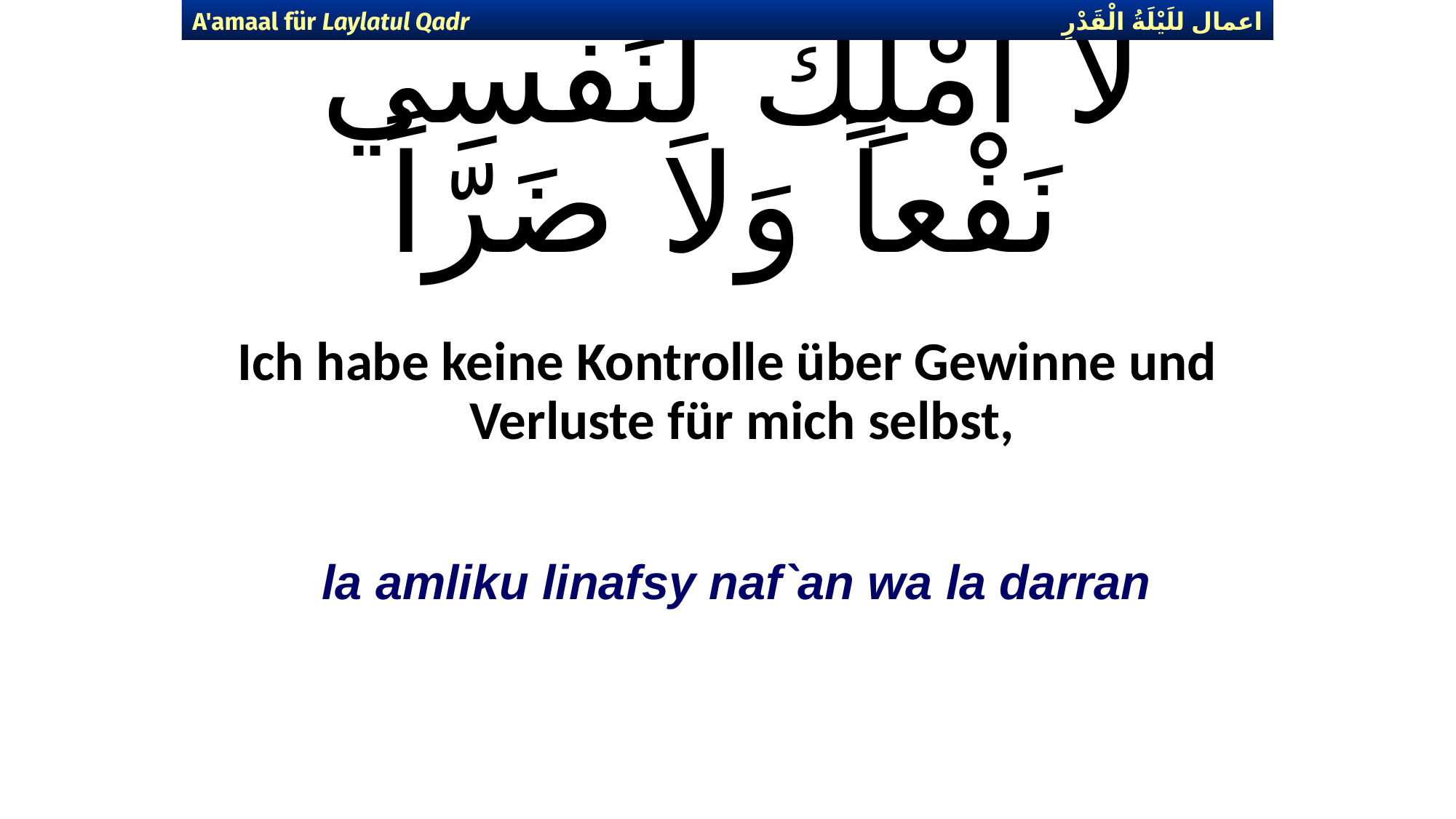

اعمال للَيْلَةُ الْقَدْرِ
A'amaal für Laylatul Qadr
# لا أَمْلِكُ لِنَفْسِي نَفْعاً وَلا ضَرّاً
Ich habe keine Kontrolle über Gewinne und Verluste für mich selbst,
la amliku linafsy naf`an wa la darran